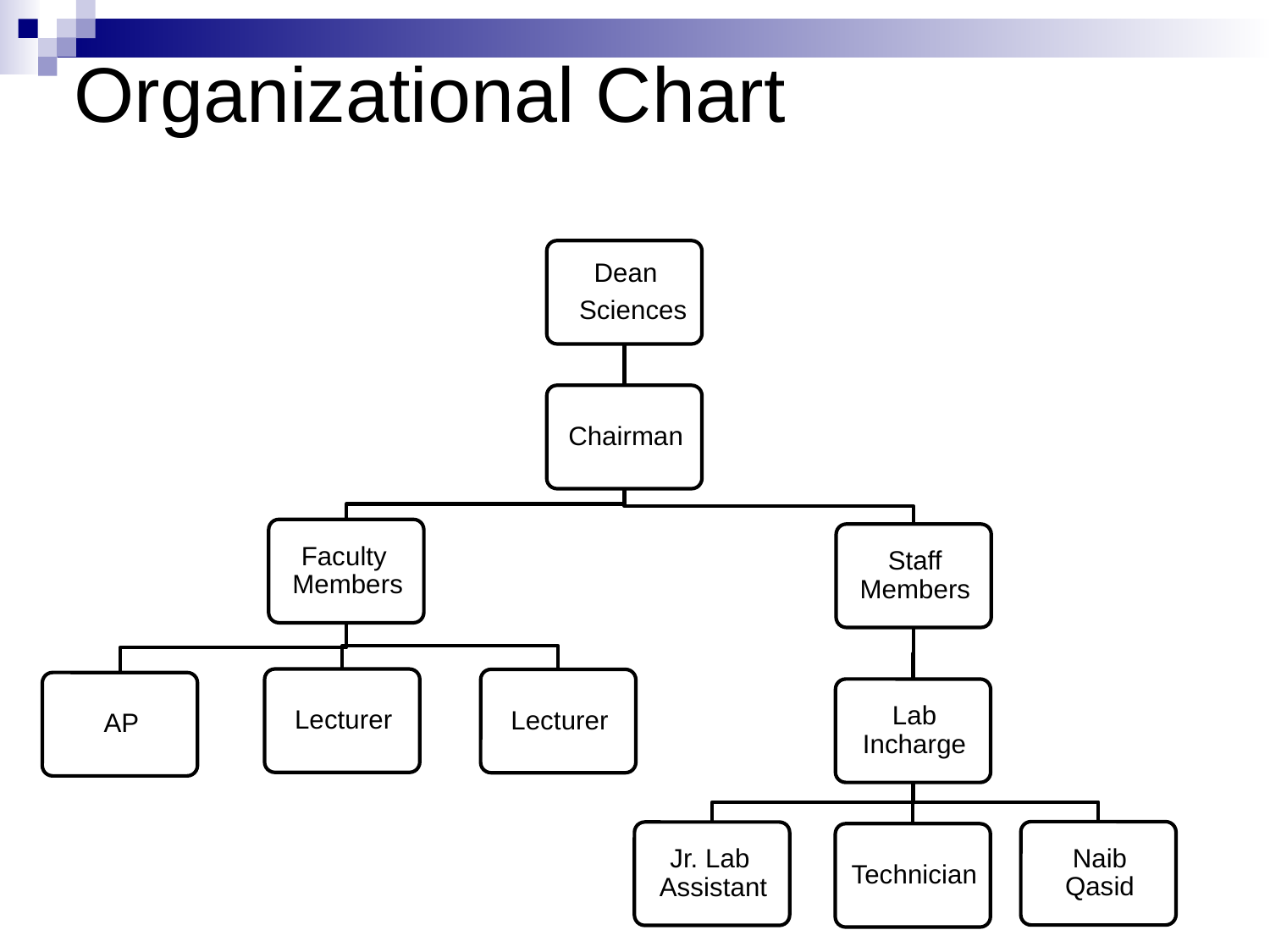

# Organizational Chart
Dean
  Sciences
Chairman
Faculty  Members
AP
Lecturer
Lecturer
Staff Members
Lab Incharge
Jr. Lab  Assistant
Technician
Naib Qasid